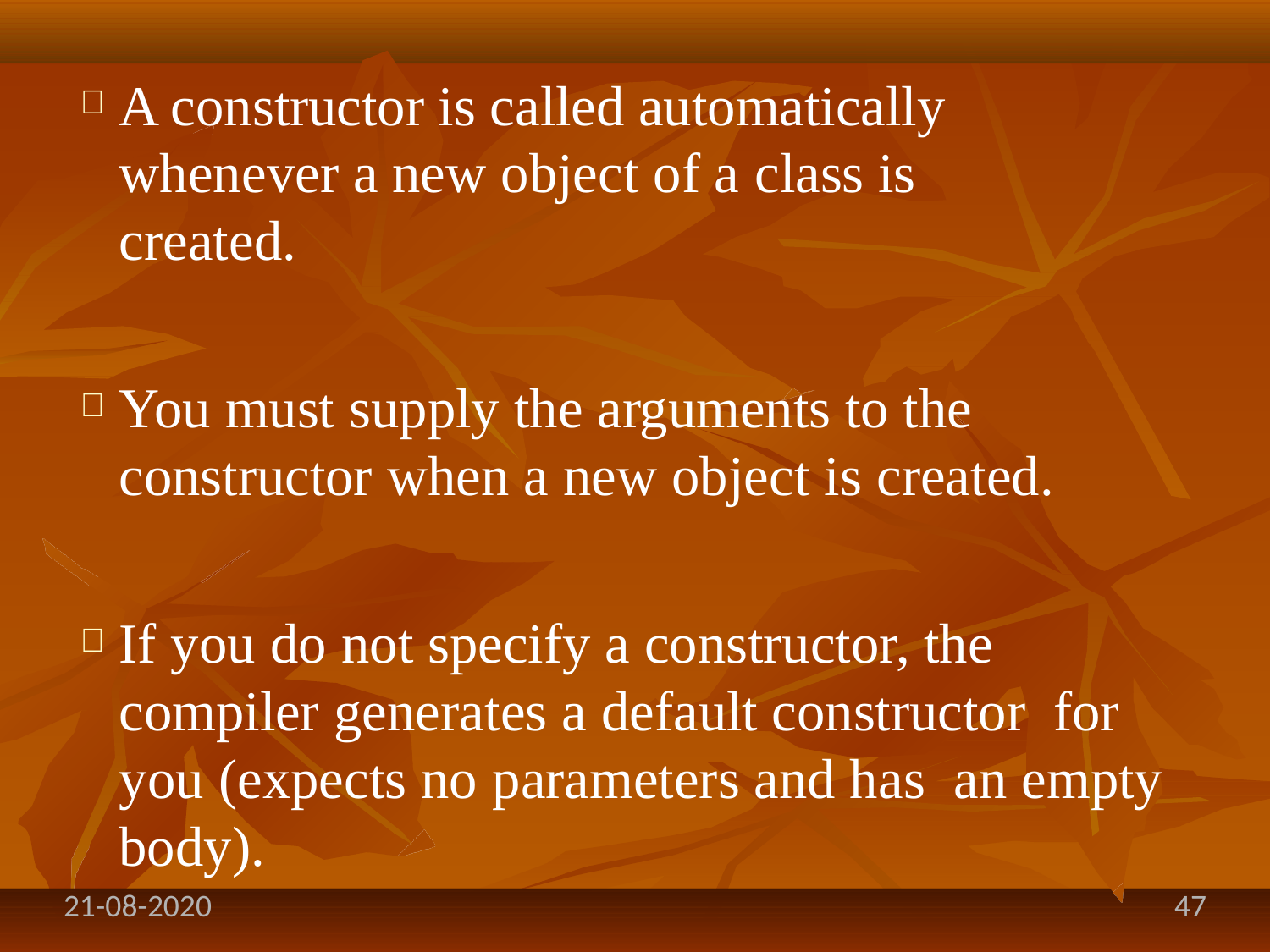

A constructor is called automatically  whenever a new object of a class is  created.

You must supply the arguments to the  constructor when a new object is created.

If you do not specify a constructor, the  compiler generates a default constructor  for you (expects no parameters and has  an empty body).

21-08-2020
47